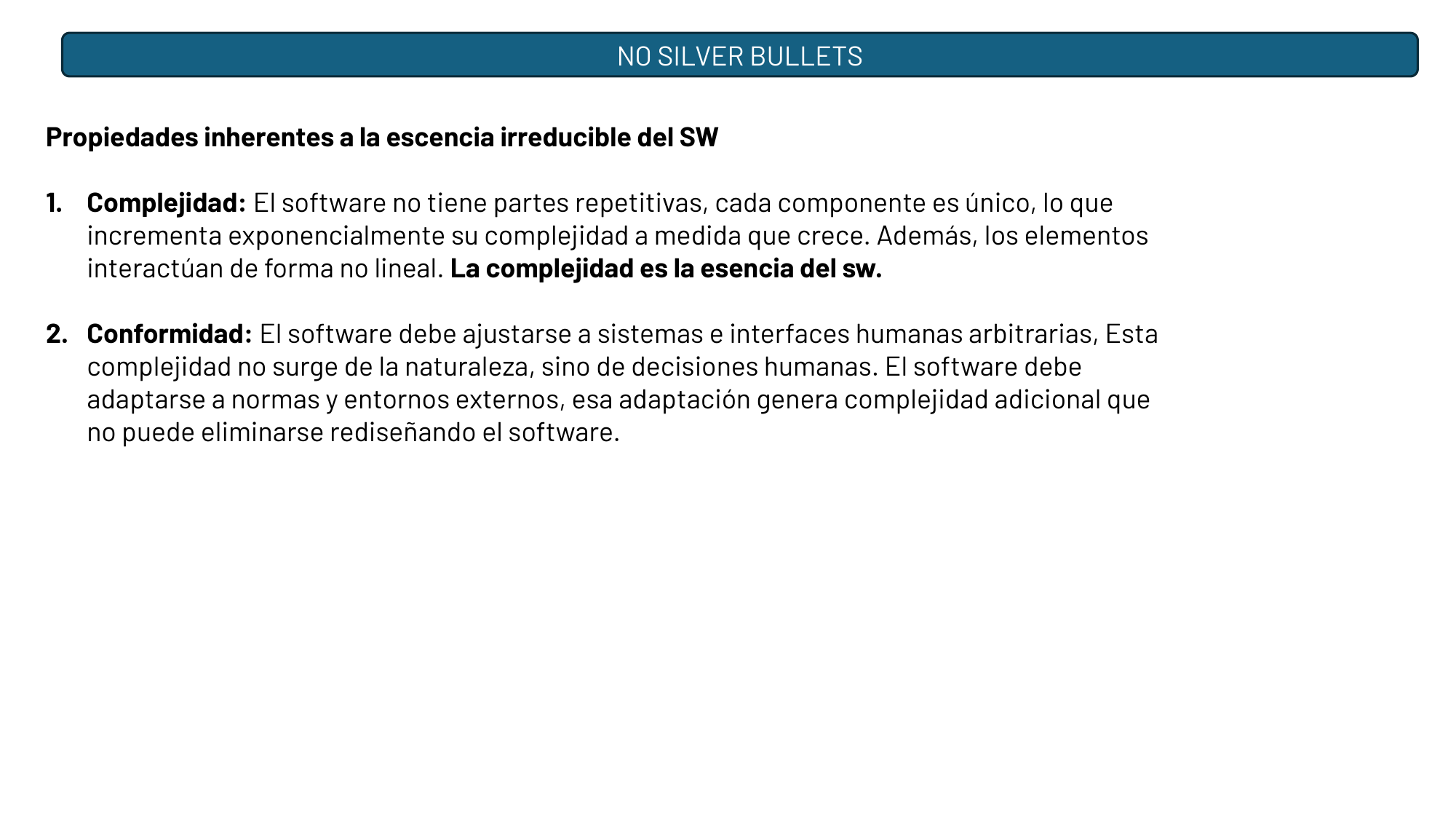

NO SILVER BULLETS
Propiedades inherentes a la escencia irreducible del SW

Complejidad: El software no tiene partes repetitivas, cada componente es único, lo que incrementa exponencialmente su complejidad a medida que crece. Además, los elementos interactúan de forma no lineal. La complejidad es la esencia del sw.

Conformidad: El software debe ajustarse a sistemas e interfaces humanas arbitrarias, Esta complejidad no surge de la naturaleza, sino de decisiones humanas. El software debe adaptarse a normas y entornos externos, esa adaptación genera complejidad adicional que no puede eliminarse rediseñando el software.